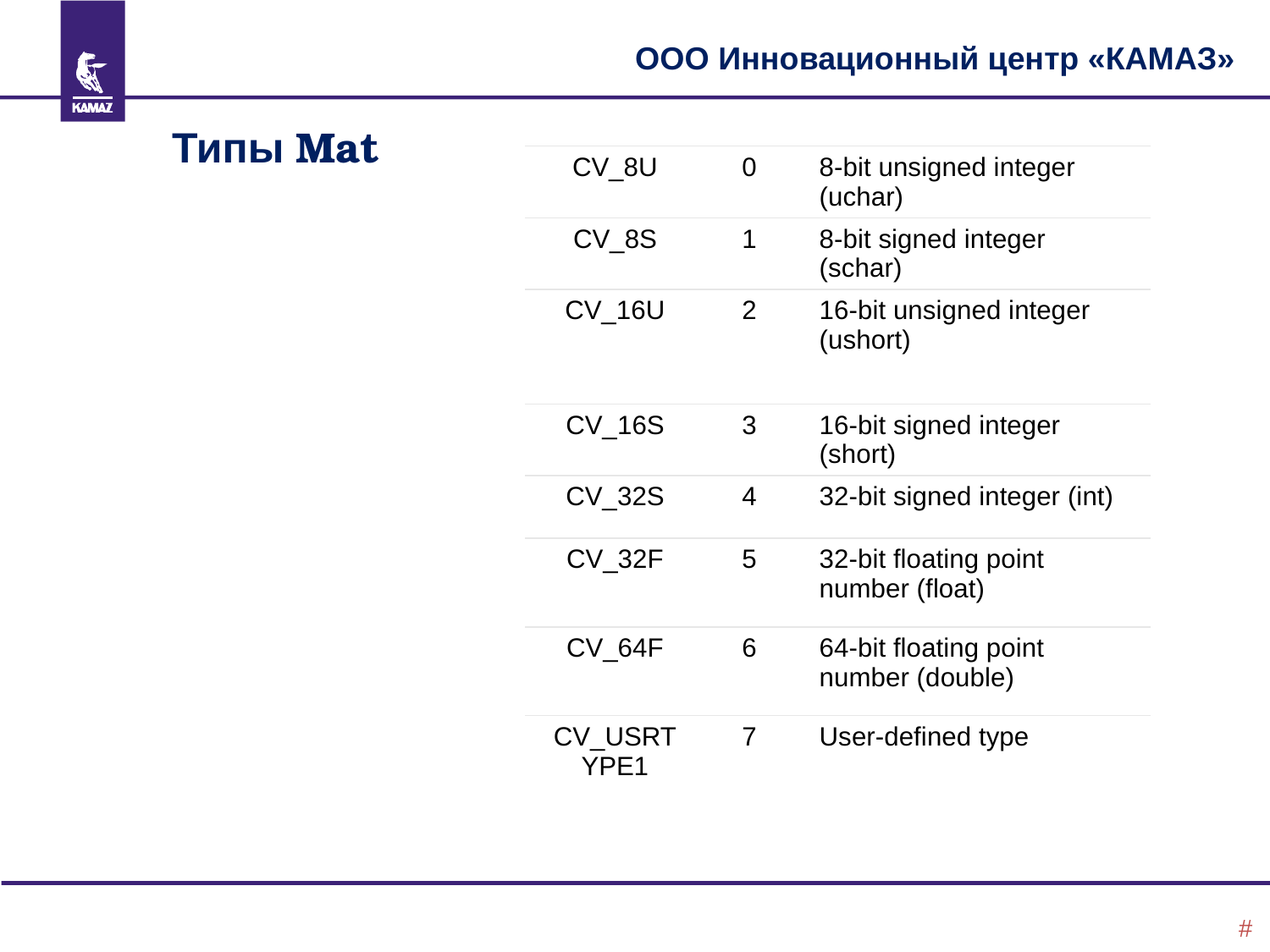

ООО Инновационный центр «КАМАЗ»
Типы Mat
| CV\_8U | 0 | 8-bit unsigned integer (uchar) |
| --- | --- | --- |
| CV\_8S | 1 | 8-bit signed integer (schar) |
| CV\_16U | 2 | 16-bit unsigned integer (ushort) |
| CV\_16S | 3 | 16-bit signed integer (short) |
| CV\_32S | 4 | 32-bit signed integer (int) |
| CV\_32F | 5 | 32-bit floating point number (float) |
| CV\_64F | 6 | 64-bit floating point number (double) |
| CV\_USRTYPE1 | 7 | User-defined type |
#